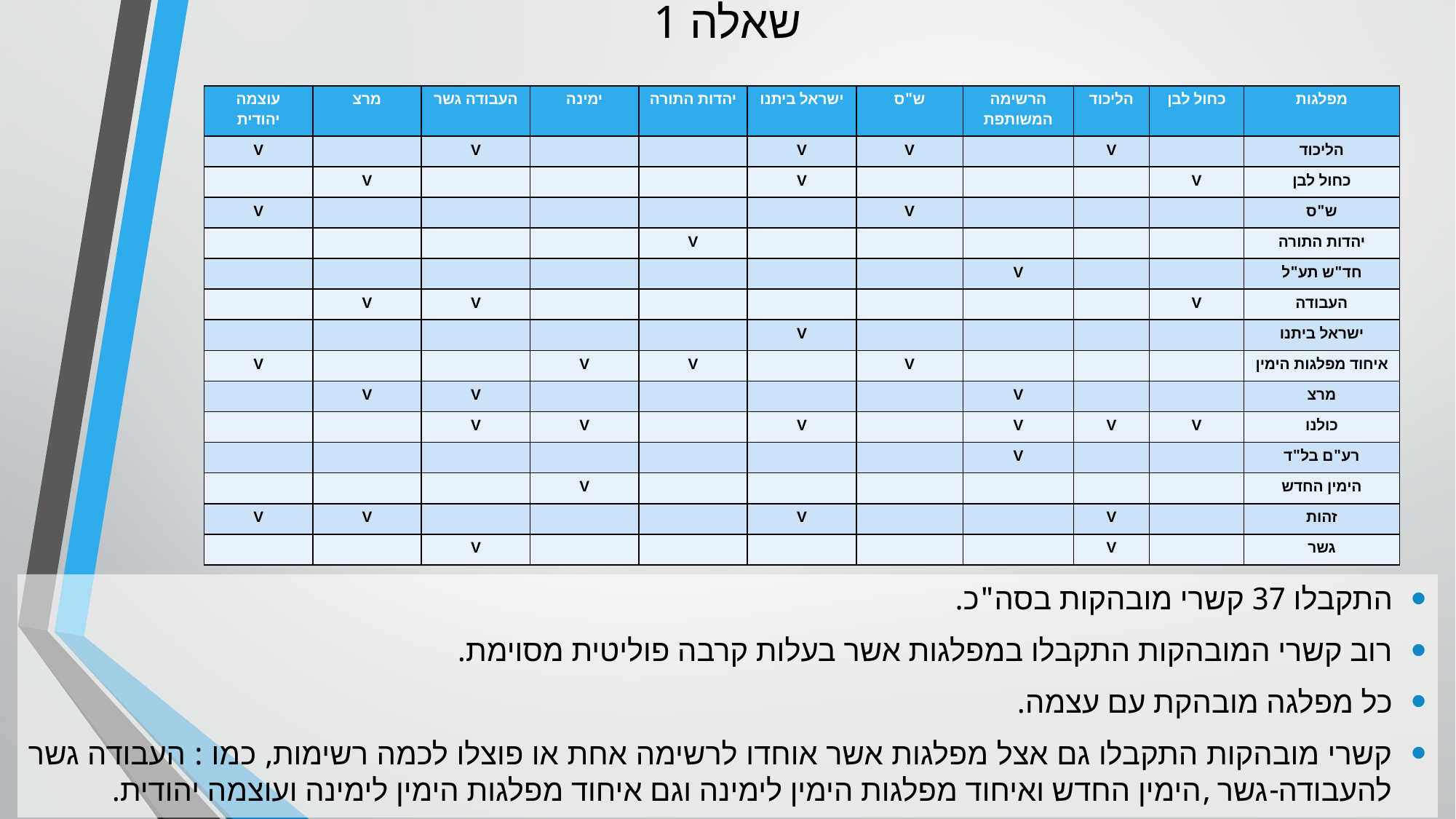

# שאלה 1
| עוצמה יהודית | מרצ | העבודה גשר | ימינה | יהדות התורה | ישראל ביתנו | ש"ס | הרשימה המשותפת | הליכוד | כחול לבן | מפלגות |
| --- | --- | --- | --- | --- | --- | --- | --- | --- | --- | --- |
| V |  | V |  |  | V | V |  | V |  | הליכוד |
|  | V |  |  |  | V |  |  |  | V | כחול לבן |
| V |  |  |  |  |  | V |  |  |  | ש"ס |
|  |  |  |  | V |  |  |  |  |  | יהדות התורה |
|  |  |  |  |  |  |  | V |  |  | חד"ש תע"ל |
|  | V | V |  |  |  |  |  |  | V | העבודה |
|  |  |  |  |  | V |  |  |  |  | ישראל ביתנו |
| V |  |  | V | V |  | V |  |  |  | איחוד מפלגות הימין |
|  | V | V |  |  |  |  | V |  |  | מרצ |
|  |  | V | V |  | V |  | V | V | V | כולנו |
|  |  |  |  |  |  |  | V |  |  | רע"ם בל"ד |
|  |  |  | V |  |  |  |  |  |  | הימין החדש |
| V | V |  |  |  | V |  |  | V |  | זהות |
|  |  | V |  |  |  |  |  | V |  | גשר |
התקבלו 37 קשרי מובהקות בסה"כ.
רוב קשרי המובהקות התקבלו במפלגות אשר בעלות קרבה פוליטית מסוימת.
כל מפלגה מובהקת עם עצמה.
קשרי מובהקות התקבלו גם אצל מפלגות אשר אוחדו לרשימה אחת או פוצלו לכמה רשימות, כמו : העבודה גשר להעבודה-גשר ,הימין החדש ואיחוד מפלגות הימין לימינה וגם איחוד מפלגות הימין לימינה ועוצמה יהודית.